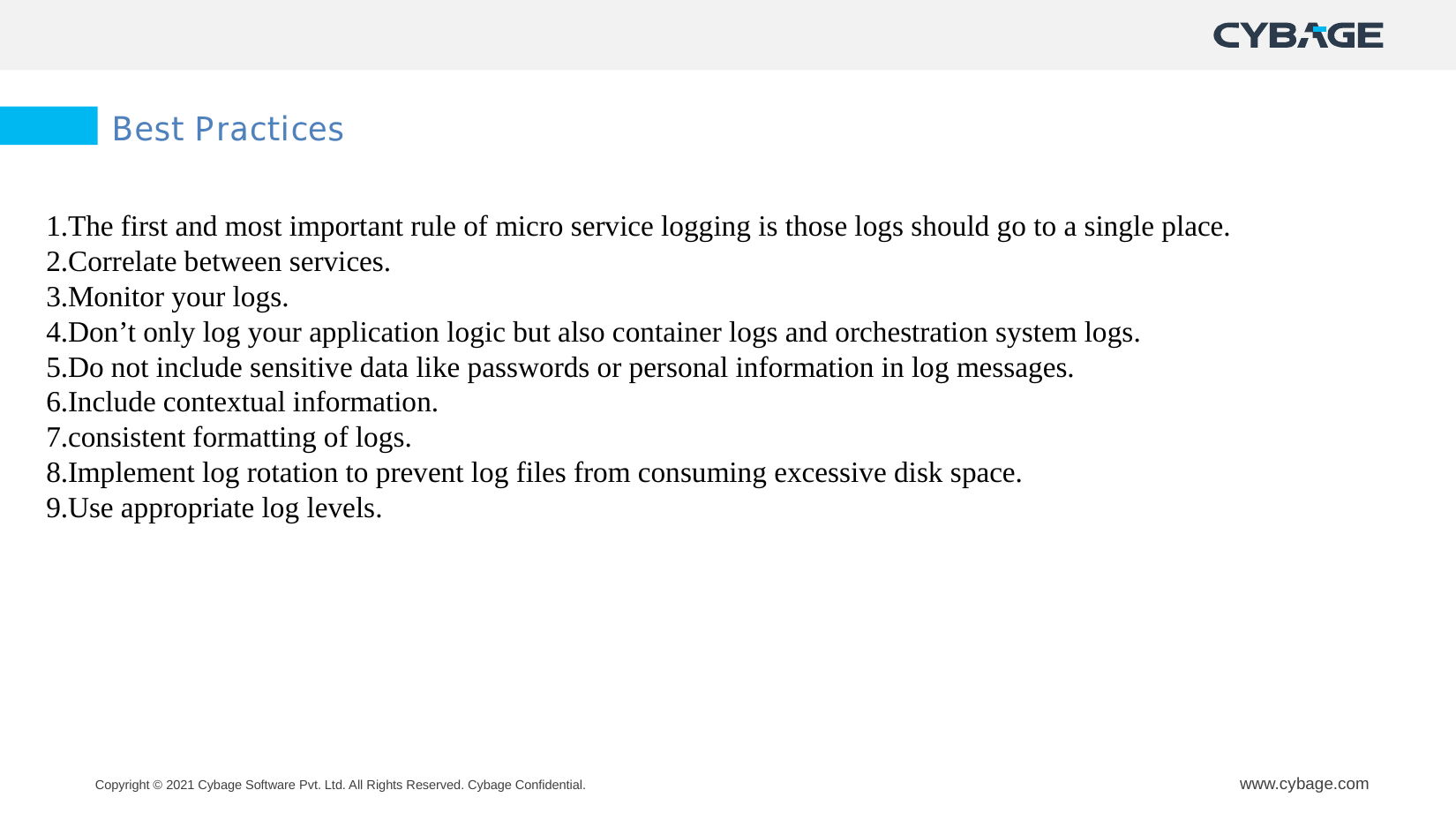

Best Practices

The first and most important rule of micro service logging is those logs should go to a single place.
Correlate between services.
Monitor your logs.
Don’t only log your application logic but also container logs and orchestration system logs.
Do not include sensitive data like passwords or personal information in log messages.
Include contextual information.
consistent formatting of logs.
Implement log rotation to prevent log files from consuming excessive disk space.
Use appropriate log levels.